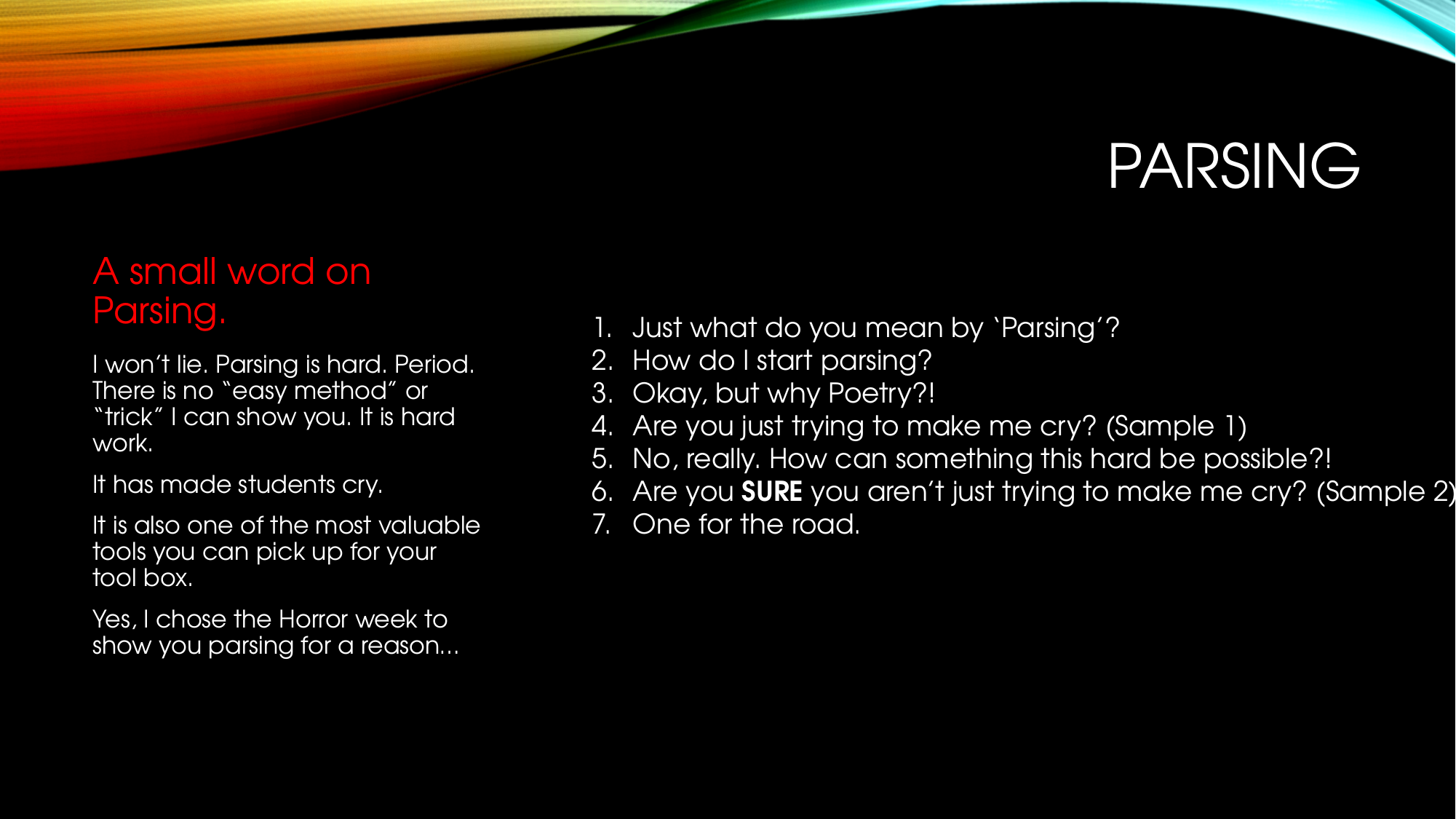

# Parsing
A small word on Parsing.
Just what do you mean by ‘Parsing’?
How do I start parsing?
Okay, but why Poetry?!
Are you just trying to make me cry? (Sample 1)
No, really. How can something this hard be possible?!
Are you SURE you aren’t just trying to make me cry? (Sample 2)
One for the road.

I won’t lie. Parsing is hard. Period. There is no “easy method” or  “trick” I can show you. It is hard work.
It has made students cry.
It is also one of the most valuable tools you can pick up for your tool box.
Yes, I chose the Horror week to show you parsing for a reason…